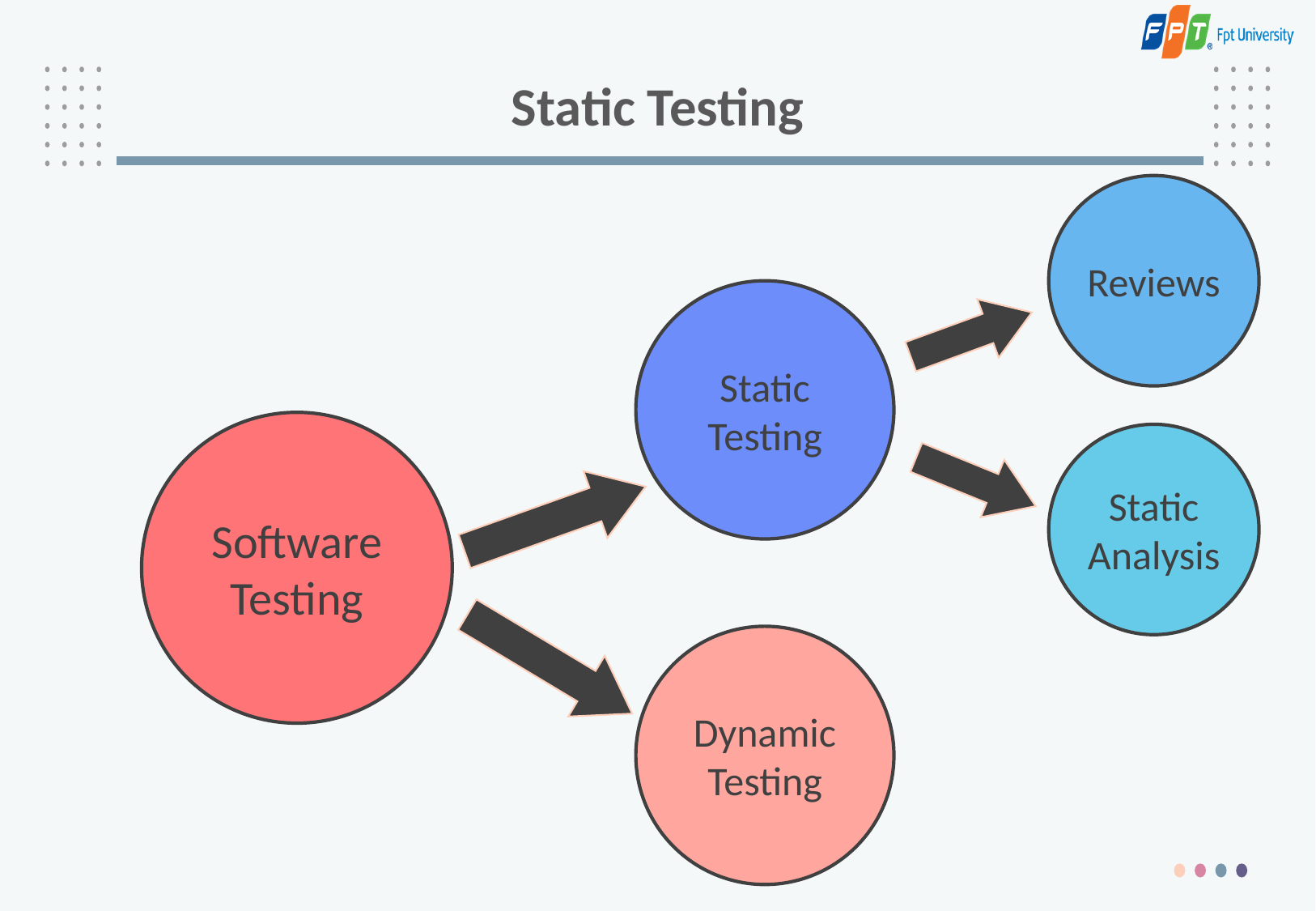

# Static Testing
Reviews

Static Analysis

Static Testing
Software Testing

Dynamic Testing